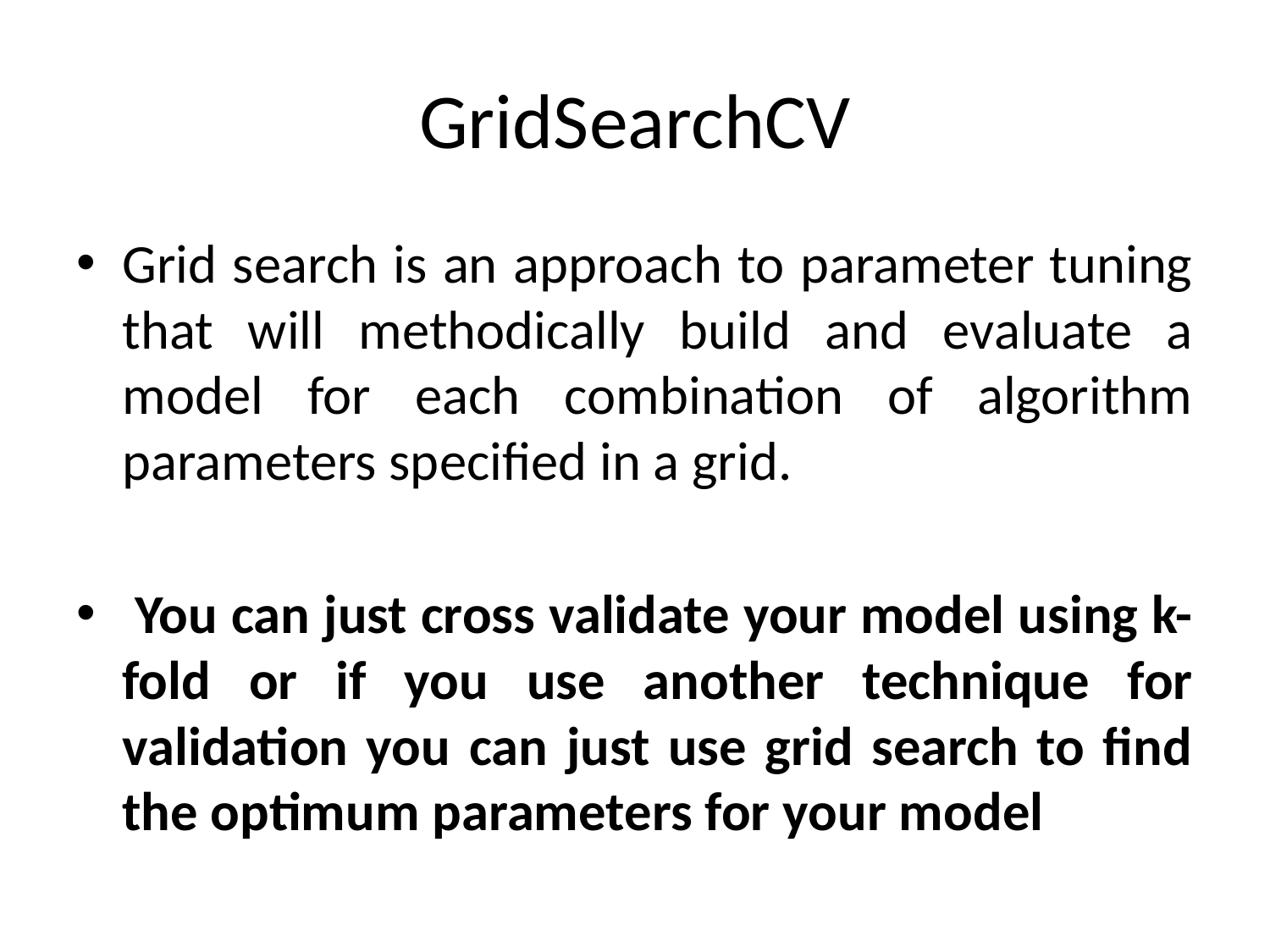

# GridSearchCV
Grid search is an approach to parameter tuning that will methodically build and evaluate a model for each combination of algorithm parameters specified in a grid.

 You can just cross validate your model using k-fold or if you use another technique for validation you can just use grid search to find the optimum parameters for your model